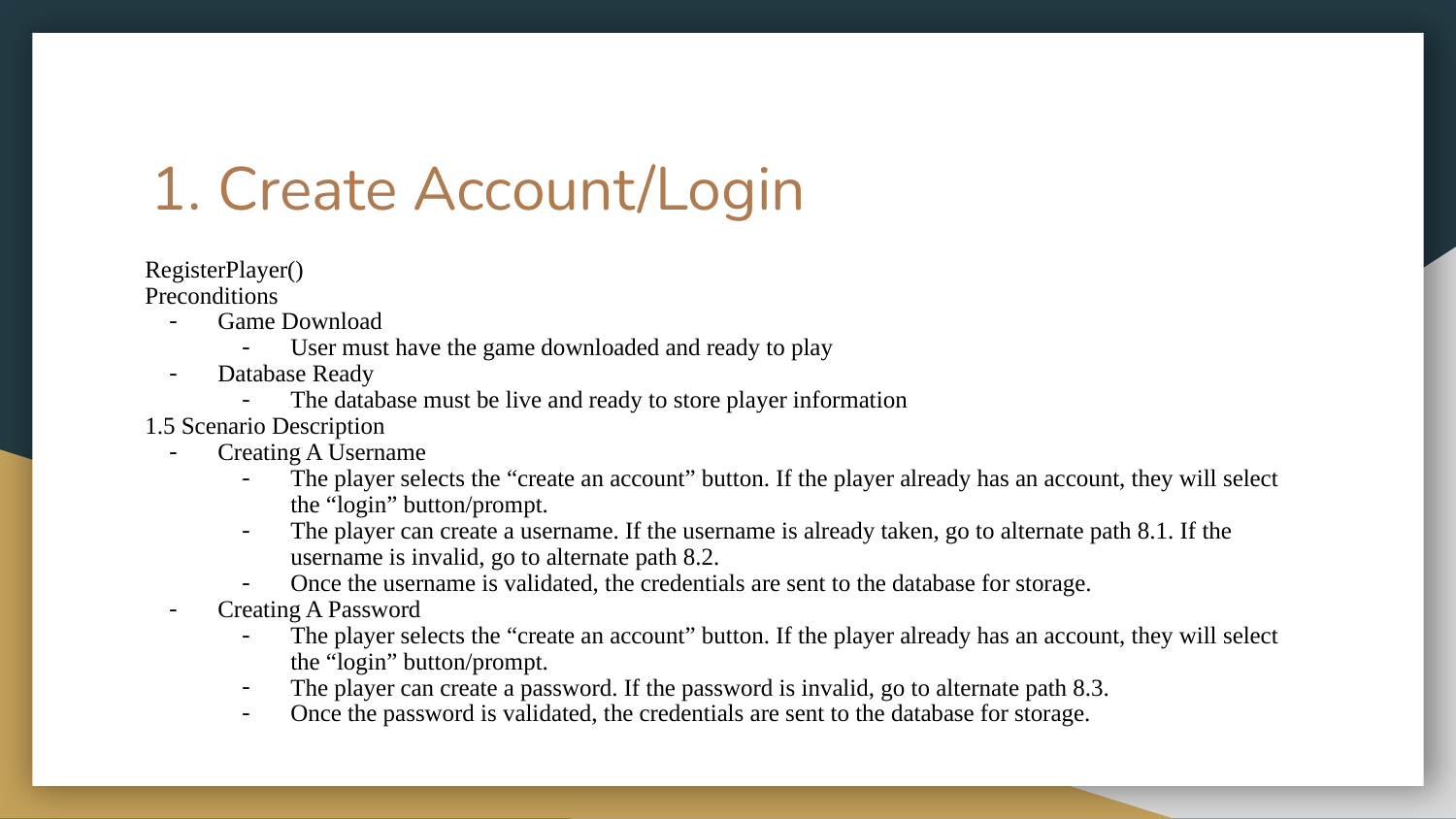

# Create Account/Login
RegisterPlayer()
Preconditions
Game Download
User must have the game downloaded and ready to play
Database Ready
The database must be live and ready to store player information
1.5 Scenario Description
Creating A Username
The player selects the “create an account” button. If the player already has an account, they will select the “login” button/prompt.
The player can create a username. If the username is already taken, go to alternate path 8.1. If the username is invalid, go to alternate path 8.2.
Once the username is validated, the credentials are sent to the database for storage.
Creating A Password
The player selects the “create an account” button. If the player already has an account, they will select the “login” button/prompt.
The player can create a password. If the password is invalid, go to alternate path 8.3.
Once the password is validated, the credentials are sent to the database for storage.